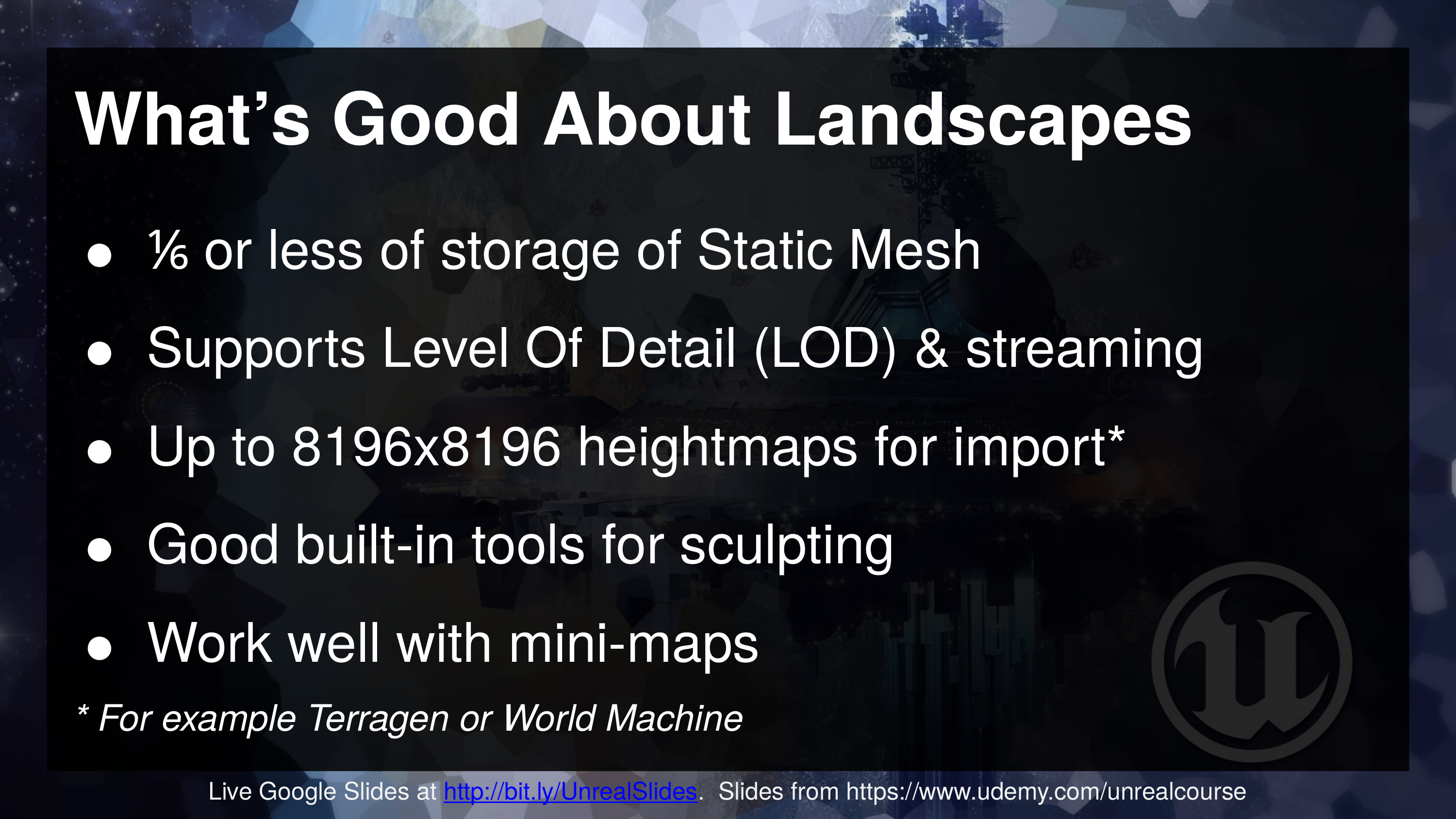

# What’s Good About Landscapes
⅙ or less of storage of Static Mesh
Supports Level Of Detail (LOD) & streaming
Up to 8196x8196 heightmaps for import*
Good built-in tools for sculpting
Work well with mini-maps
* For example Terragen or World Machine